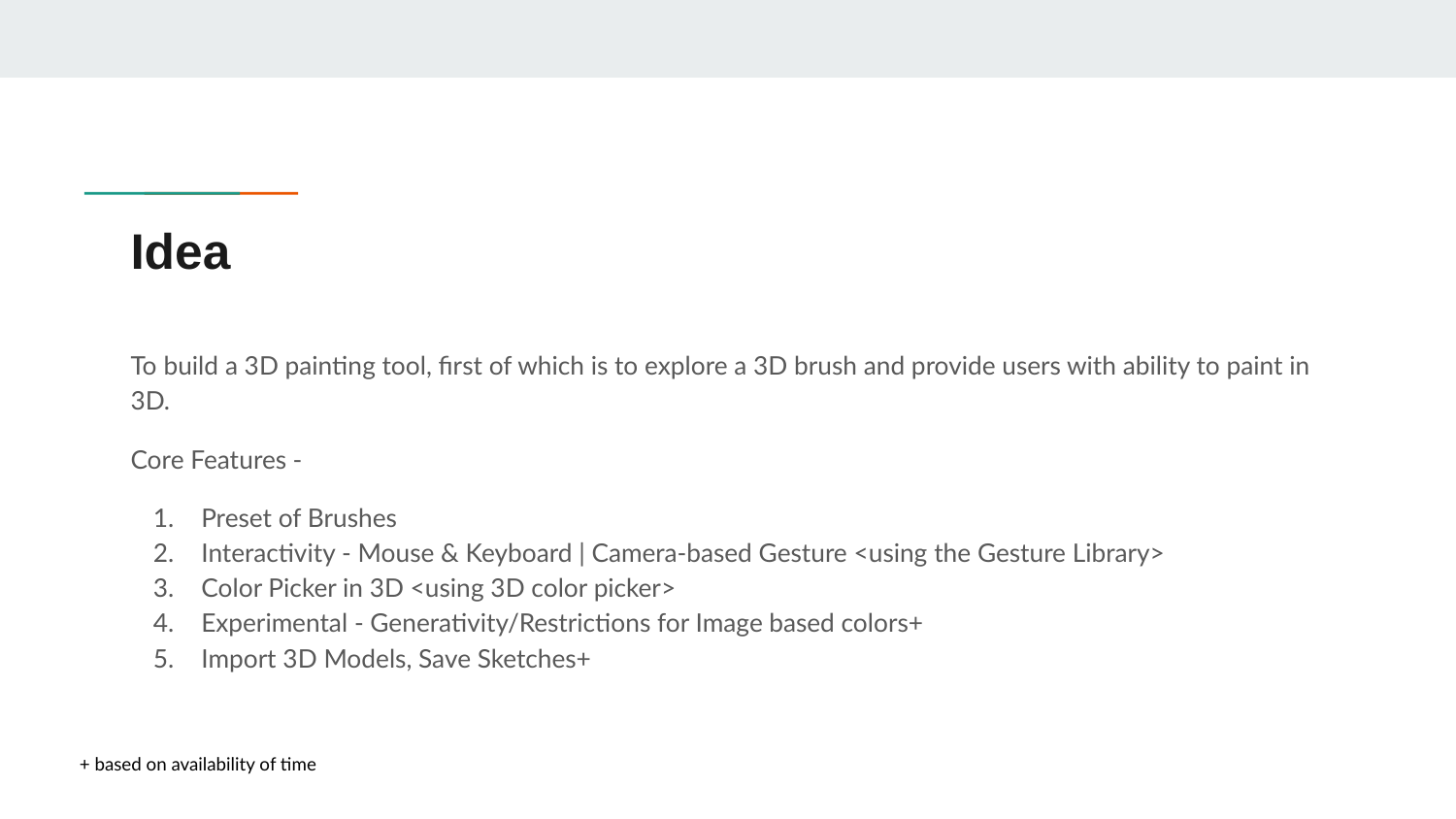

# Idea
To build a 3D painting tool, first of which is to explore a 3D brush and provide users with ability to paint in 3D.
Core Features -
Preset of Brushes
Interactivity - Mouse & Keyboard | Camera-based Gesture <using the Gesture Library>
Color Picker in 3D <using 3D color picker>
Experimental - Generativity/Restrictions for Image based colors+
Import 3D Models, Save Sketches+
+ based on availability of time